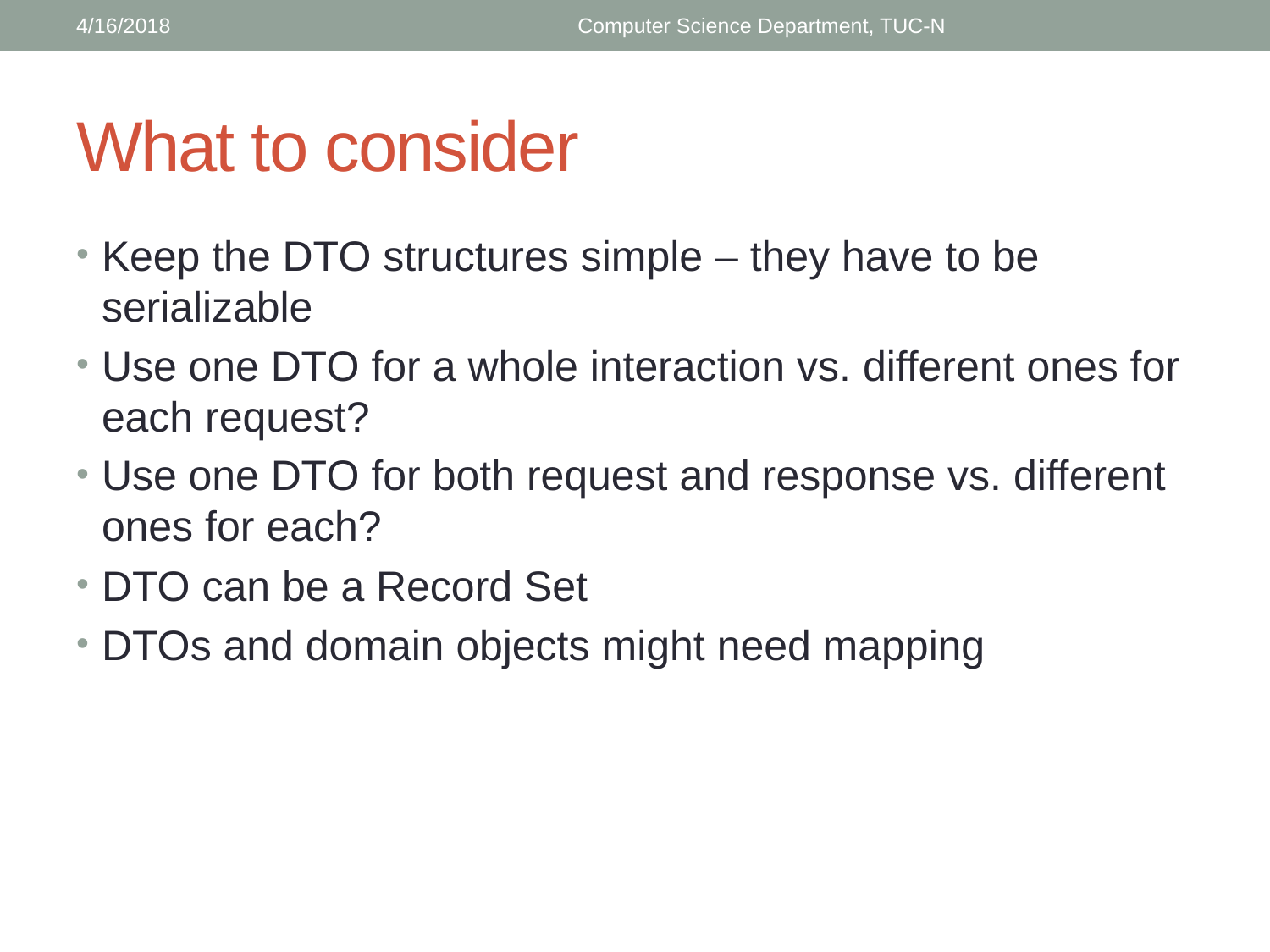

4/16/2018
Computer Science Department, TUC-N
# What to consider
Keep the DTO structures simple – they have to be serializable
Use one DTO for a whole interaction vs. different ones for each request?
Use one DTO for both request and response vs. different ones for each?
DTO can be a Record Set
DTOs and domain objects might need mapping